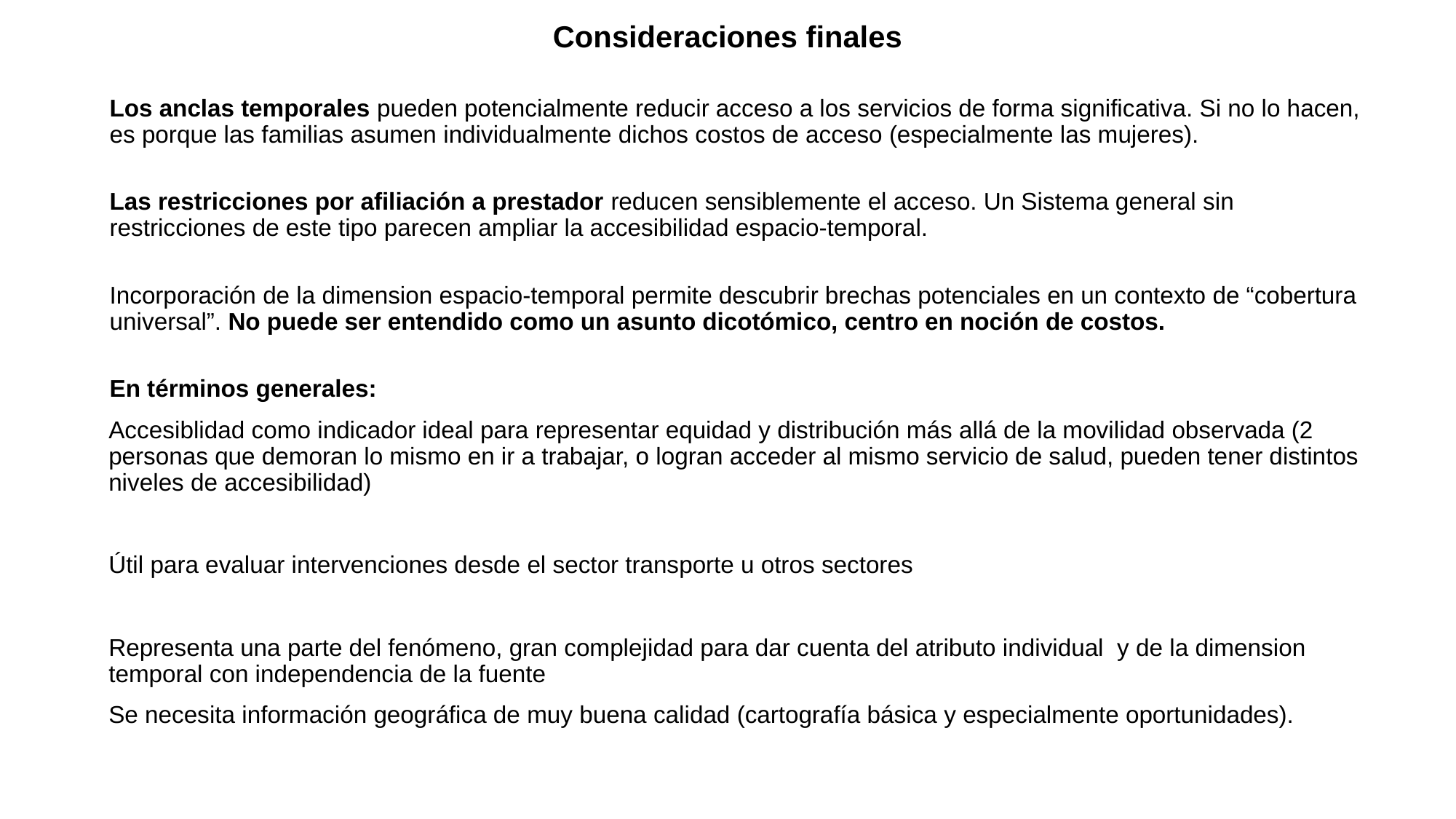

# Consideraciones finales
Los anclas temporales pueden potencialmente reducir acceso a los servicios de forma significativa. Si no lo hacen, es porque las familias asumen individualmente dichos costos de acceso (especialmente las mujeres).

Las restricciones por afiliación a prestador reducen sensiblemente el acceso. Un Sistema general sin restricciones de este tipo parecen ampliar la accesibilidad espacio-temporal.

Incorporación de la dimension espacio-temporal permite descubrir brechas potenciales en un contexto de “cobertura universal”. No puede ser entendido como un asunto dicotómico, centro en noción de costos.

En términos generales:
Accesiblidad como indicador ideal para representar equidad y distribución más allá de la movilidad observada (2 personas que demoran lo mismo en ir a trabajar, o logran acceder al mismo servicio de salud, pueden tener distintos niveles de accesibilidad)

Útil para evaluar intervenciones desde el sector transporte u otros sectores

Representa una parte del fenómeno, gran complejidad para dar cuenta del atributo individual  y de la dimension temporal con independencia de la fuente
Se necesita información geográfica de muy buena calidad (cartografía básica y especialmente oportunidades).